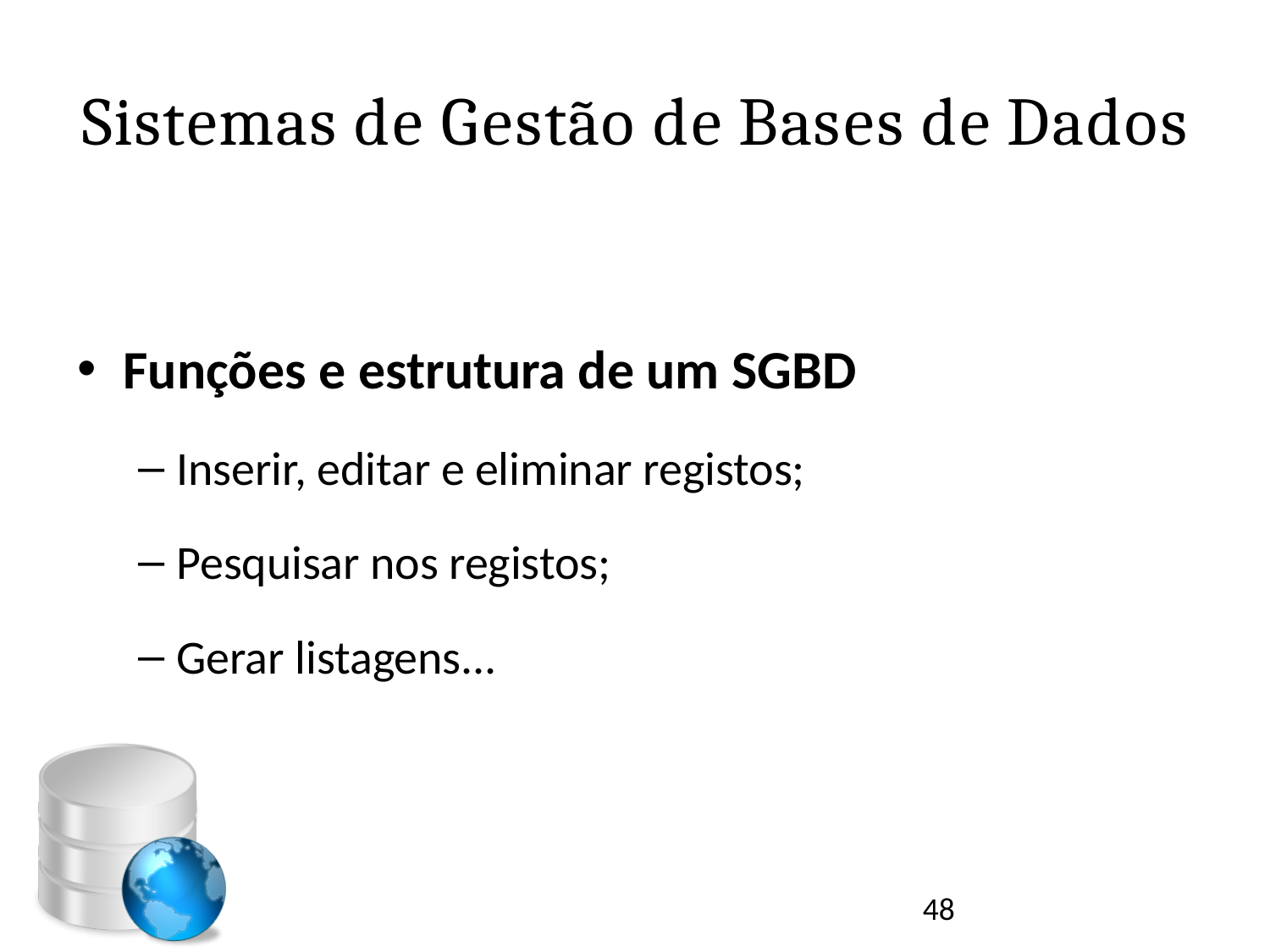

# Sistemas de Gestão de Bases de Dados
Funções e estrutura de um SGBD
Inserir, editar e eliminar registos;
Pesquisar nos registos;
Gerar listagens...

48